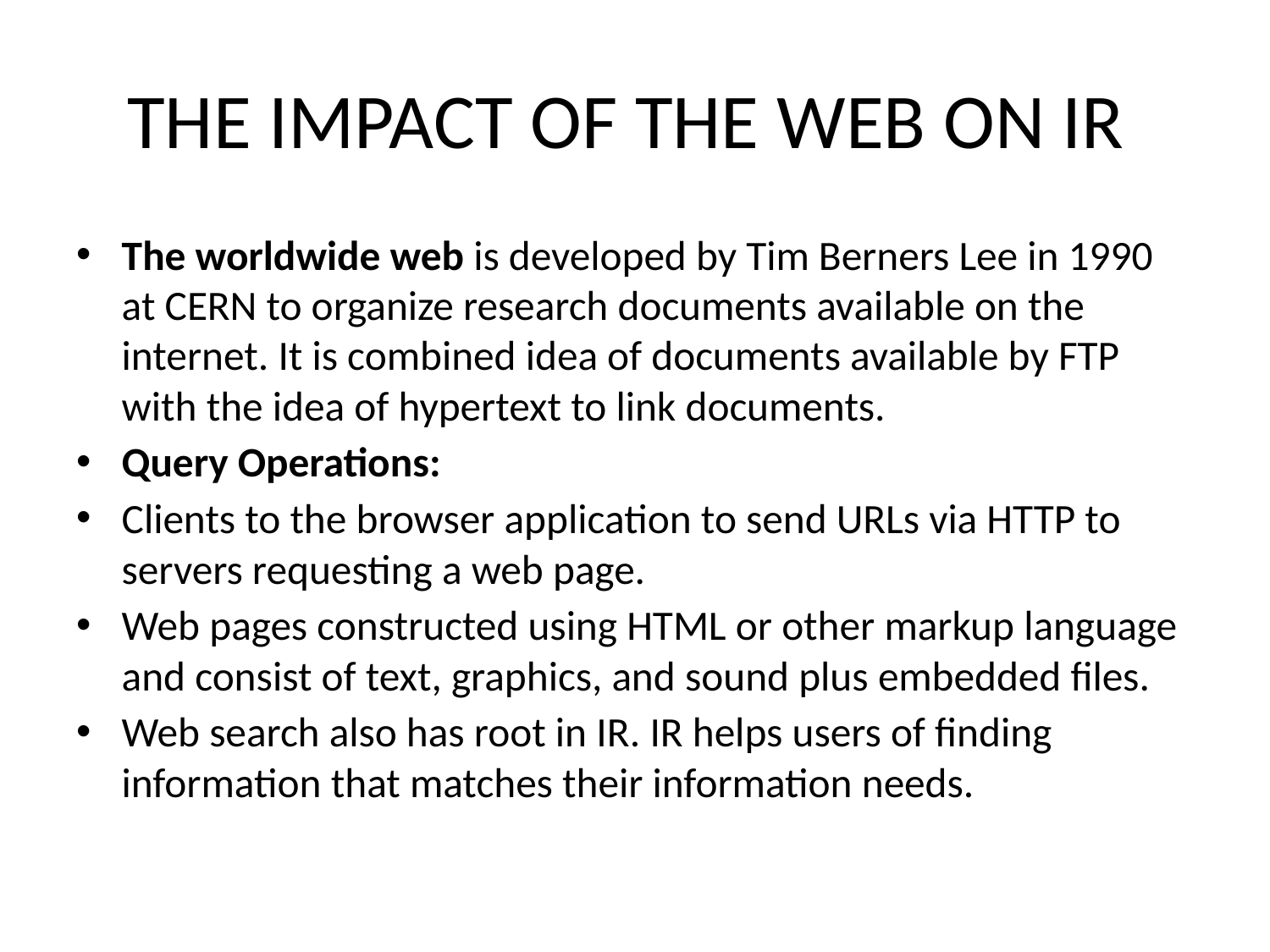

# THE IMPACT OF THE WEB ON IR
The worldwide web is developed by Tim Berners Lee in 1990 at CERN to organize research documents available on the internet. It is combined idea of documents available by FTP with the idea of hypertext to link documents.
Query Operations:
Clients to the browser application to send URLs via HTTP to servers requesting a web page.
Web pages constructed using HTML or other markup language and consist of text, graphics, and sound plus embedded files.
Web search also has root in IR. IR helps users of finding information that matches their information needs.